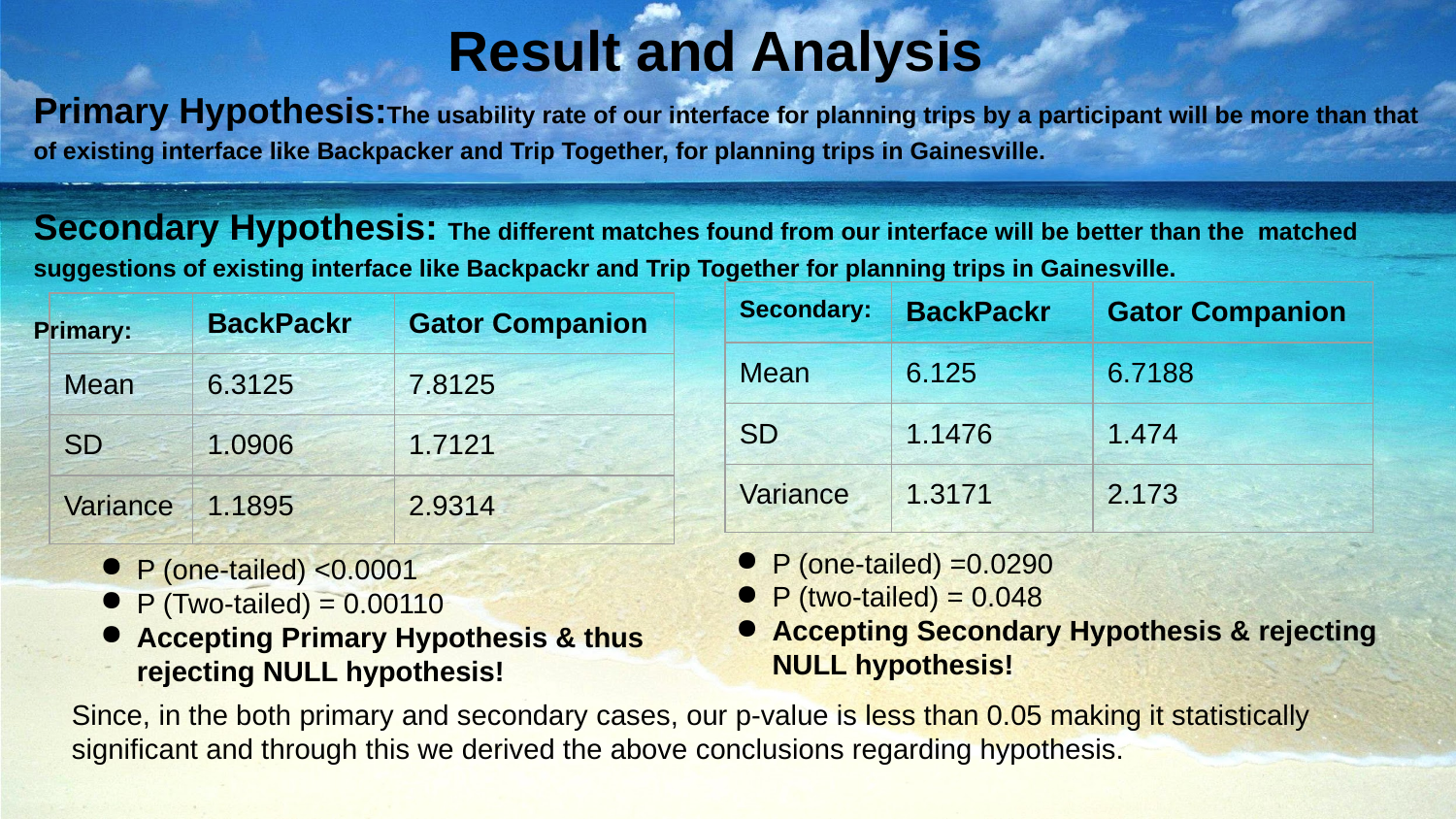

# Result and Analysis
Primary Hypothesis:The usability rate of our interface for planning trips by a participant will be more than that of existing interface like Backpacker and Trip Together, for planning trips in Gainesville.

Secondary Hypothesis: The different matches found from our interface will be better than the  matched suggestions of existing interface like Backpackr and Trip Together for planning trips in Gainesville.

Primary:
| Secondary: | BackPackr | Gator Companion |
| --- | --- | --- |
| Mean | 6.125 | 6.7188 |
| SD | 1.1476 | 1.474 |
| Variance | 1.3171 | 2.173 |
|  | BackPackr | Gator Companion |
| --- | --- | --- |
| Mean | 6.3125 | 7.8125 |
| SD | 1.0906 | 1.7121 |
| Variance | 1.1895 | 2.9314 |
P (one-tailed) =0.0290
P (two-tailed) = 0.048
Accepting Secondary Hypothesis & rejecting NULL hypothesis!
P (one-tailed) <0.0001
P (Two-tailed) = 0.00110
Accepting Primary Hypothesis & thus rejecting NULL hypothesis!
Since, in the both primary and secondary cases, our p-value is less than 0.05 making it statistically significant and through this we derived the above conclusions regarding hypothesis.